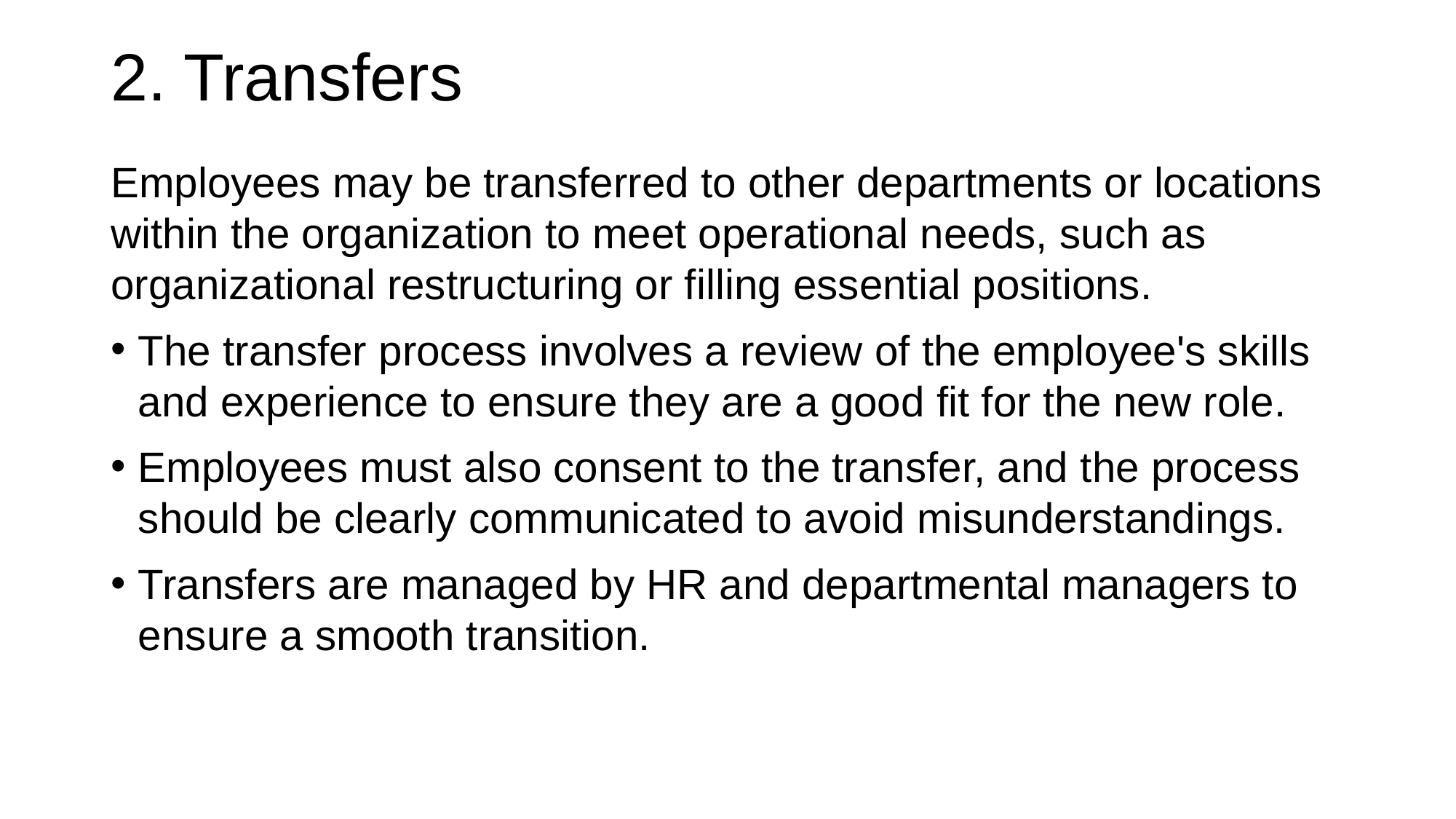

# 2. Transfers
Employees may be transferred to other departments or locations within the organization to meet operational needs, such as organizational restructuring or filling essential positions.
The transfer process involves a review of the employee's skills and experience to ensure they are a good fit for the new role.
Employees must also consent to the transfer, and the process should be clearly communicated to avoid misunderstandings.
Transfers are managed by HR and departmental managers to ensure a smooth transition.